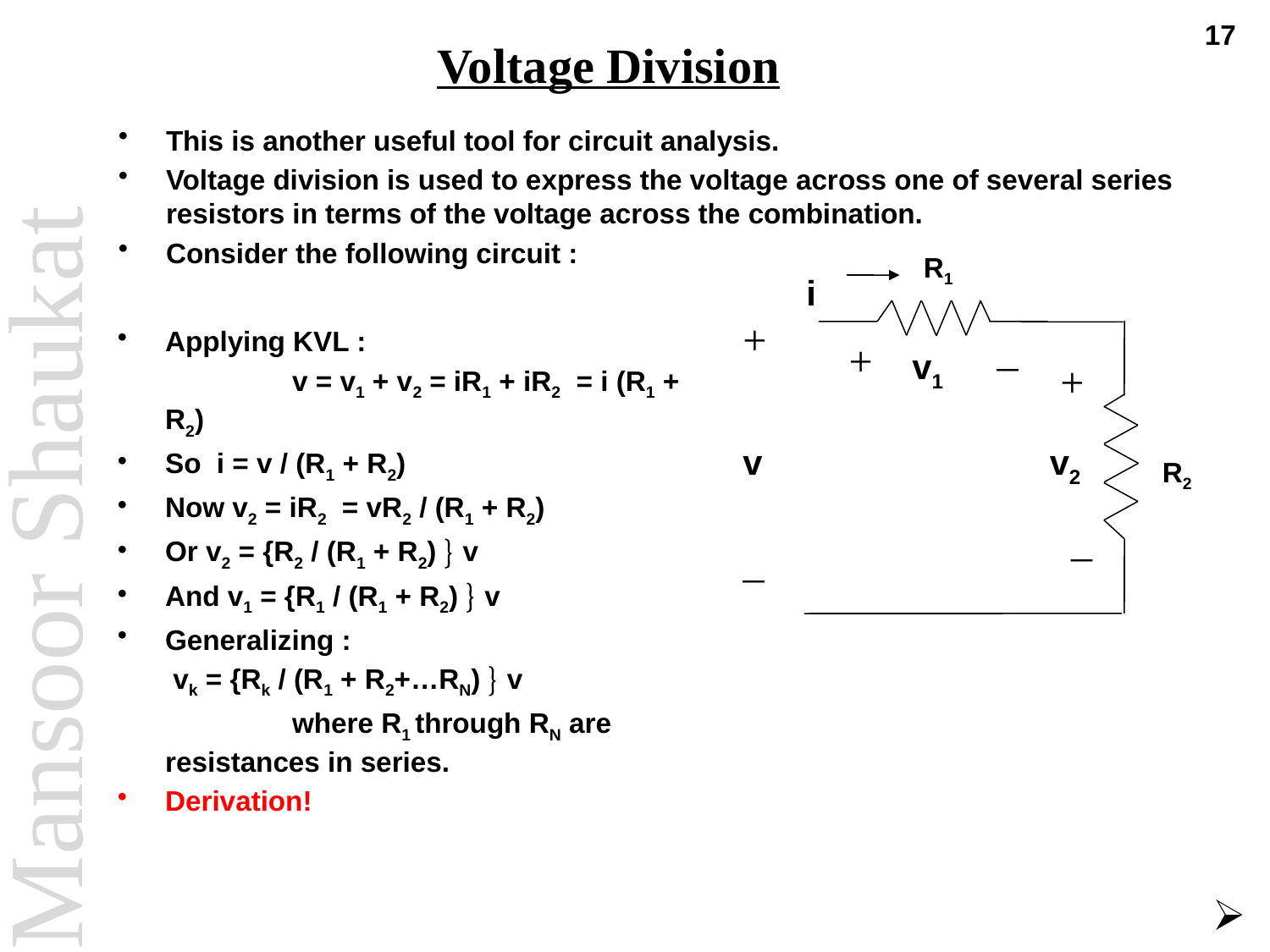

17
# Voltage Division
This is another useful tool for circuit analysis.
Voltage division is used to express the voltage across one of several series resistors in terms of the voltage across the combination.
Consider the following circuit :
R1
i

+
_
+
v1
+
v
v2
R2

_
_

Applying KVL :
		v = v1 + v2 = iR1 + iR2  = i (R1 + R2)
So  i = v / (R1 + R2)
Now v2 = iR2  = vR2 / (R1 + R2)
Or v2 = {R2 / (R1 + R2) } v
And v1 = {R1 / (R1 + R2) } v
Generalizing :
	 vk = {Rk / (R1 + R2+…RN) } v
		where R1 through RN are 	resistances in series.
Derivation!